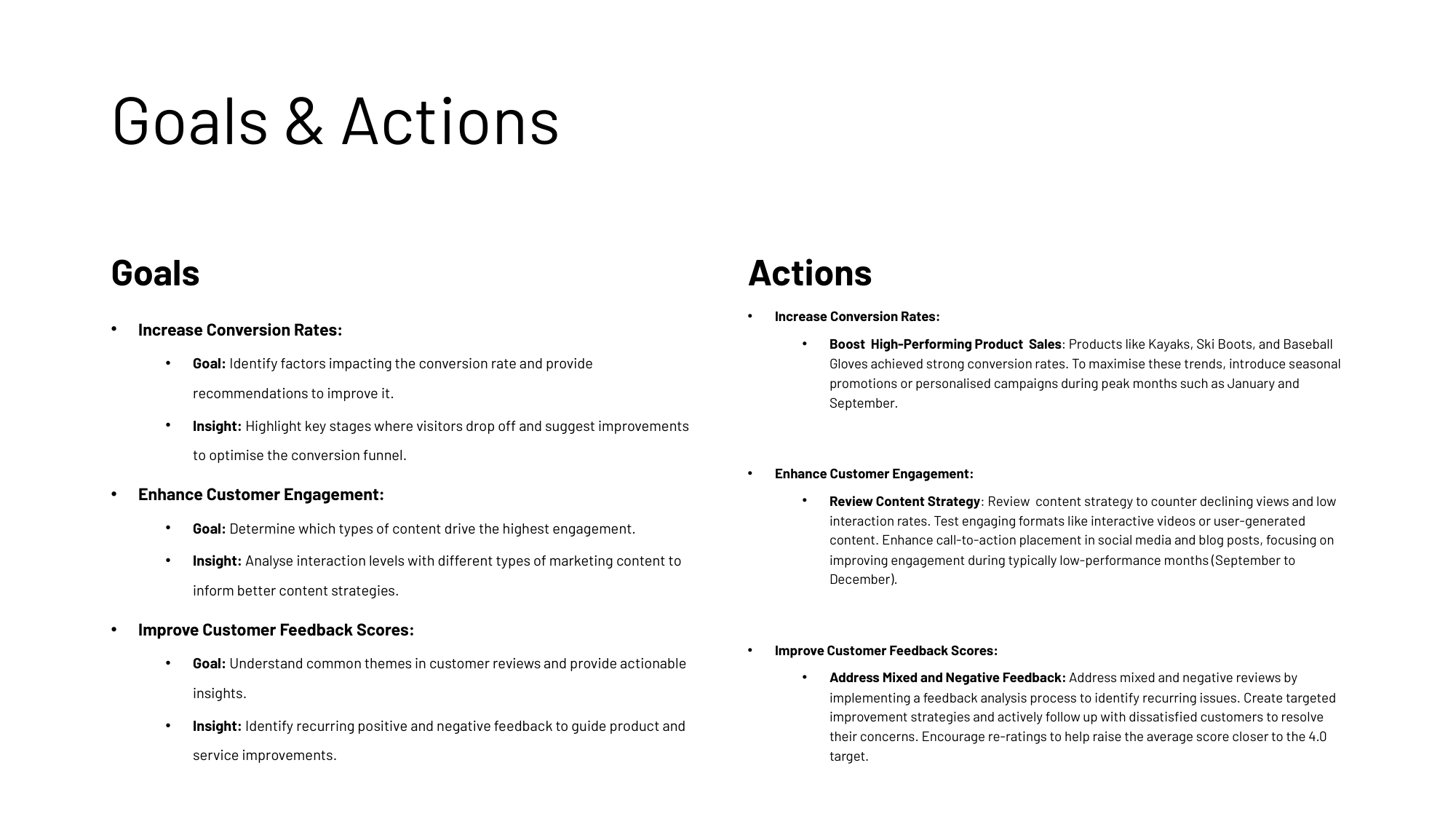

# Goals & Actions
Goals
Actions
Increase Conversion Rates:
Goal: Identify factors impacting the conversion rate and provide recommendations to improve it.
Insight: Highlight key stages where visitors drop off and suggest improvements to optimise the conversion funnel.
Enhance Customer Engagement:
Goal: Determine which types of content drive the highest engagement.
Insight: Analyse interaction levels with different types of marketing content to inform better content strategies.
Improve Customer Feedback Scores:
Goal: Understand common themes in customer reviews and provide actionable insights.
Insight: Identify recurring positive and negative feedback to guide product and service improvements.
Increase Conversion Rates:
Boost  High-Performing Product  Sales: Products like Kayaks, Ski Boots, and Baseball Gloves achieved strong conversion rates. To maximise these trends, introduce seasonal promotions or personalised campaigns during peak months such as January and September.

Enhance Customer Engagement:
Review Content Strategy: Review  content strategy to counter declining views and low interaction rates. Test engaging formats like interactive videos or user-generated content. Enhance call-to-action placement in social media and blog posts, focusing on improving engagement during typically low-performance months (September to December).

Improve Customer Feedback Scores:
Address Mixed and Negative Feedback: Address mixed and negative reviews by implementing a feedback analysis process to identify recurring issues. Create targeted improvement strategies and actively follow up with dissatisfied customers to resolve their concerns. Encourage re-ratings to help raise the average score closer to the 4.0 target.